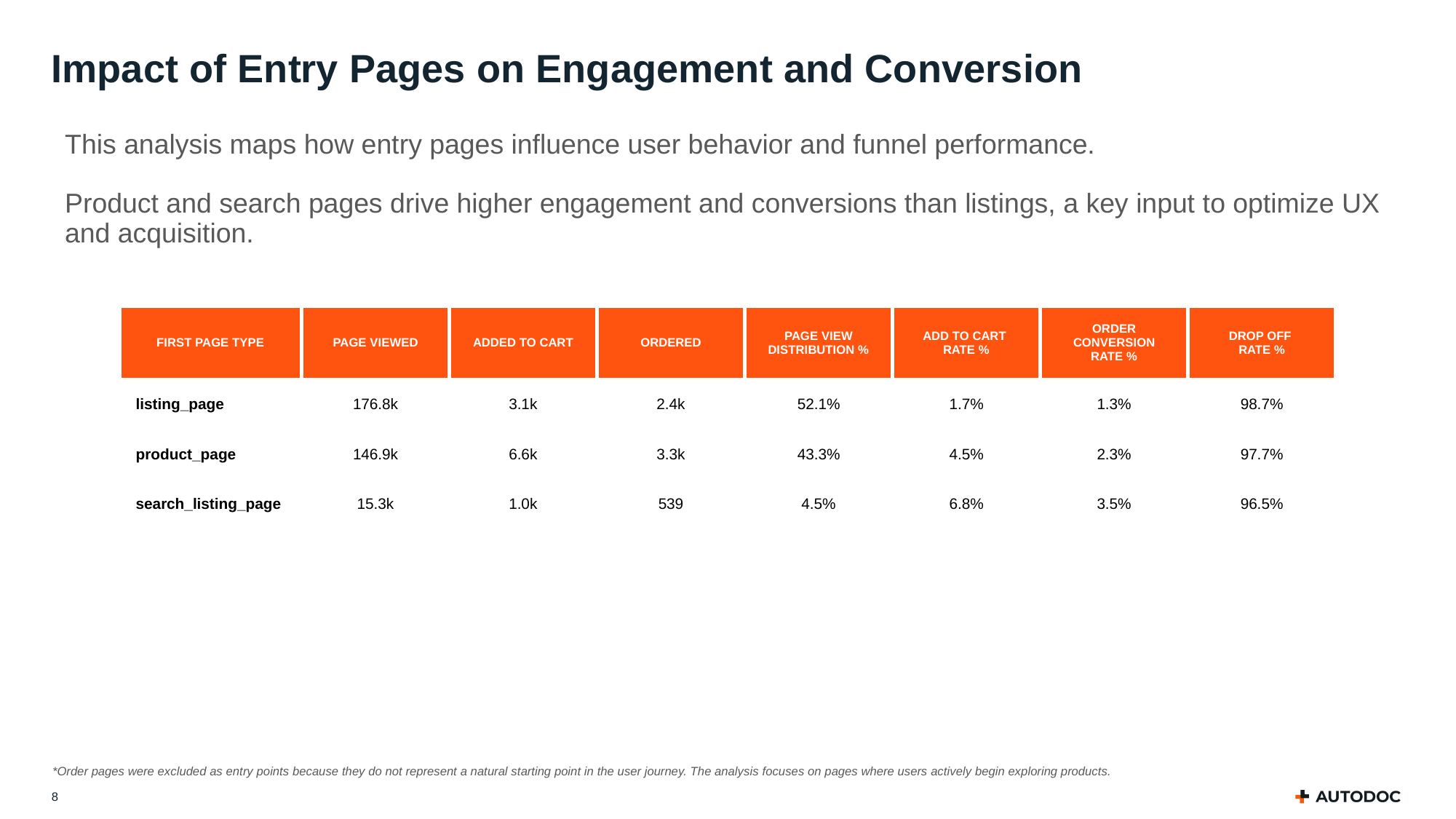

# Impact of Entry Pages on Engagement and Conversion
This analysis maps how entry pages influence user behavior and funnel performance.

Product and search pages drive higher engagement and conversions than listings, a key input to optimize UX and acquisition.

| First page type | Page viewed | Added to cart | ordered | Page view distribution % | Add to cart rate % | Order conversion rate % | Drop off rate % |
| --- | --- | --- | --- | --- | --- | --- | --- |
| listing\_page | 176.8k | 3.1k | 2.4k | 52.1% | 1.7% | 1.3% | 98.7% |
| product\_page | 146.9k | 6.6k | 3.3k | 43.3% | 4.5% | 2.3% | 97.7% |
| search\_listing\_page | 15.3k | 1.0k | 539 | 4.5% | 6.8% | 3.5% | 96.5% |
*Order pages were excluded as entry points because they do not represent a natural starting point in the user journey. The analysis focuses on pages where users actively begin exploring products.
8